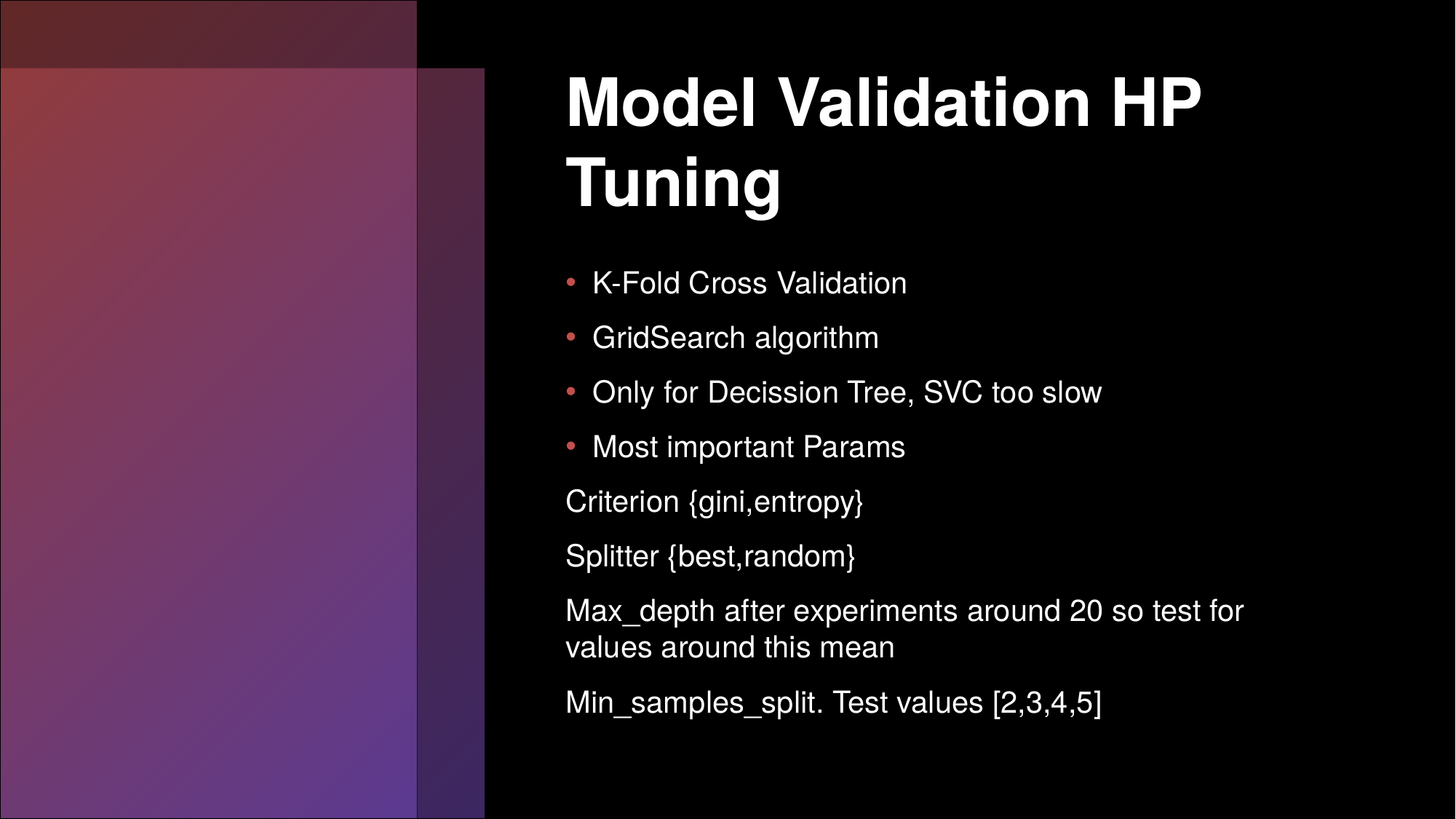

# Model Validation HP Tuning

K-Fold Cross Validation
GridSearch algorithm
Only for Decission Tree, SVC too slow
Most important Params
Criterion {gini,entropy}
Splitter {best,random}
Max_depth after experiments around 20 so test for values around this mean
Min_samples_split. Test values [2,3,4,5]